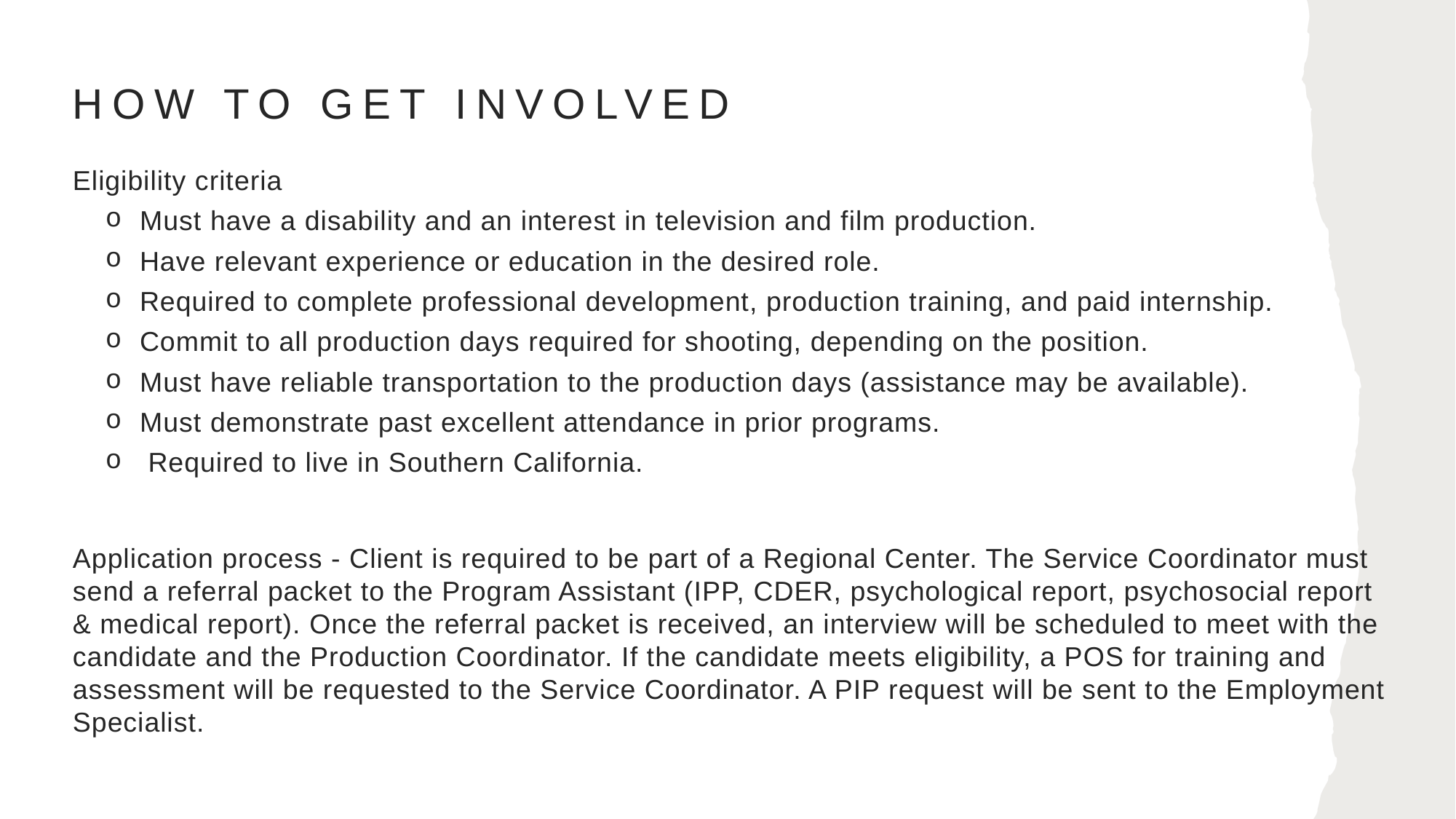

# HOW TO GET INVOLVED
Eligibility criteria
Must have a disability and an interest in television and film production.
Have relevant experience or education in the desired role.
Required to complete professional development, production training, and paid internship.
Commit to all production days required for shooting, depending on the position.
Must have reliable transportation to the production days (assistance may be available).
Must demonstrate past excellent attendance in prior programs.
 Required to live in Southern California.

Application process - Client is required to be part of a Regional Center. The Service Coordinator must send a referral packet to the Program Assistant (IPP, CDER, psychological report, psychosocial report & medical report). Once the referral packet is received, an interview will be scheduled to meet with the candidate and the Production Coordinator. If the candidate meets eligibility, a POS for training and assessment will be requested to the Service Coordinator. A PIP request will be sent to the Employment Specialist.